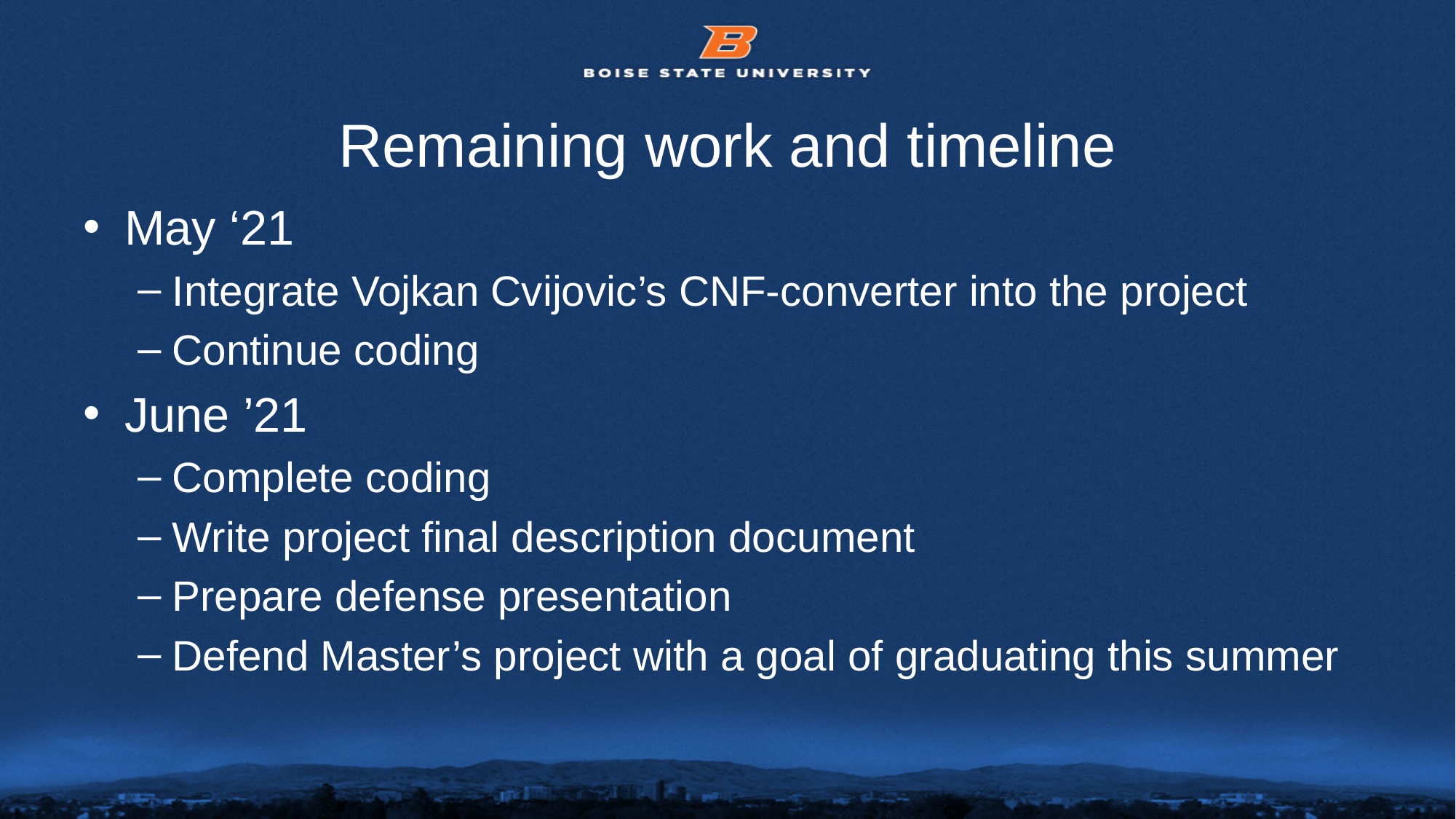

# Remaining work and timeline
May ‘21
Integrate Vojkan Cvijovic’s CNF-converter into the project
Continue coding
June ’21
Complete coding
Write project final description document
Prepare defense presentation
Defend Master’s project with a goal of graduating this summer